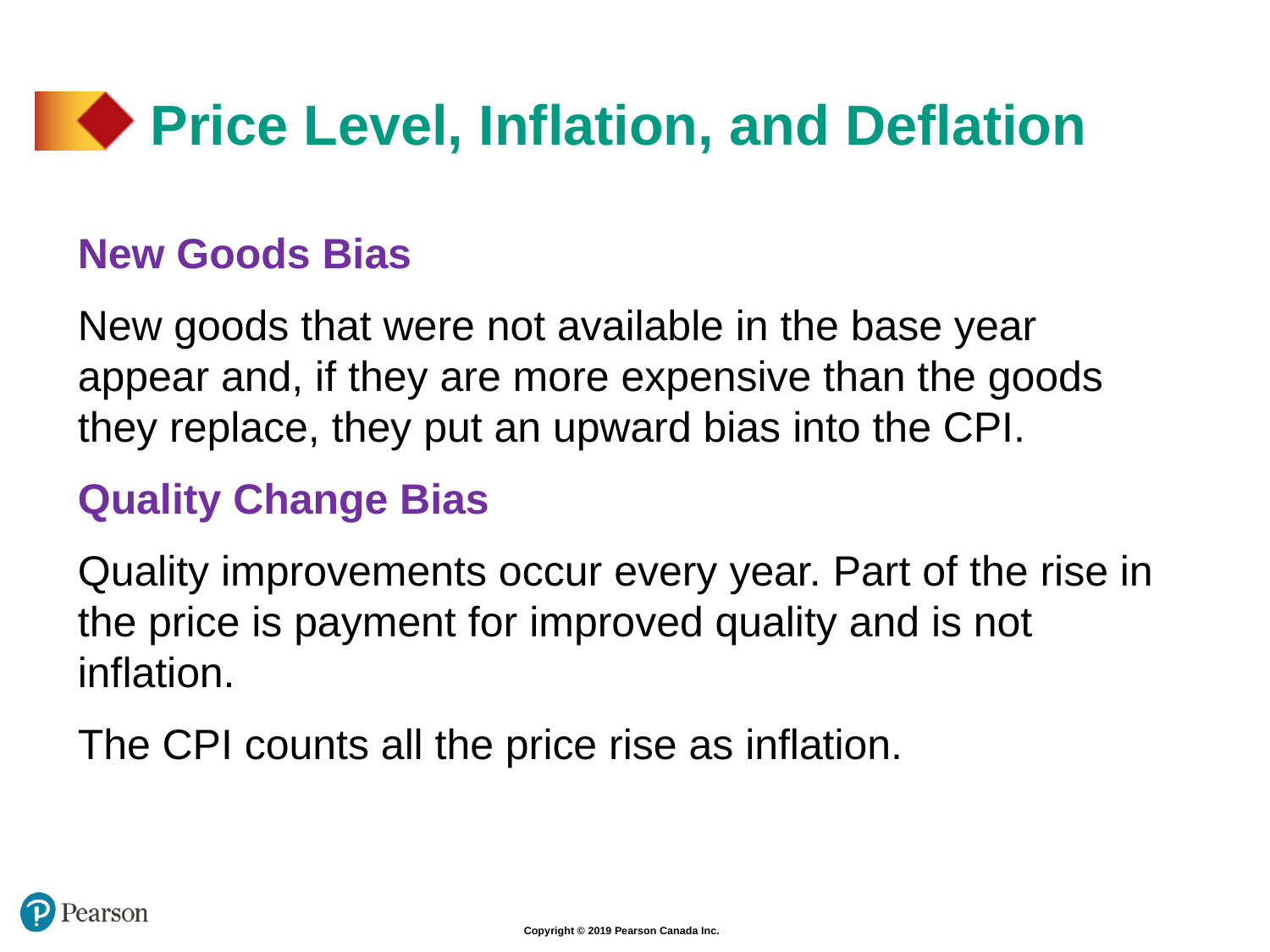

# Price Level, Inflation, and Deflation
New Goods Bias
New goods that were not available in the base year appear and, if they are more expensive than the goods they replace, they put an upward bias into the CPI.
Quality Change Bias
Quality improvements occur every year. Part of the rise in the price is payment for improved quality and is not inflation.
The CPI counts all the price rise as inflation.